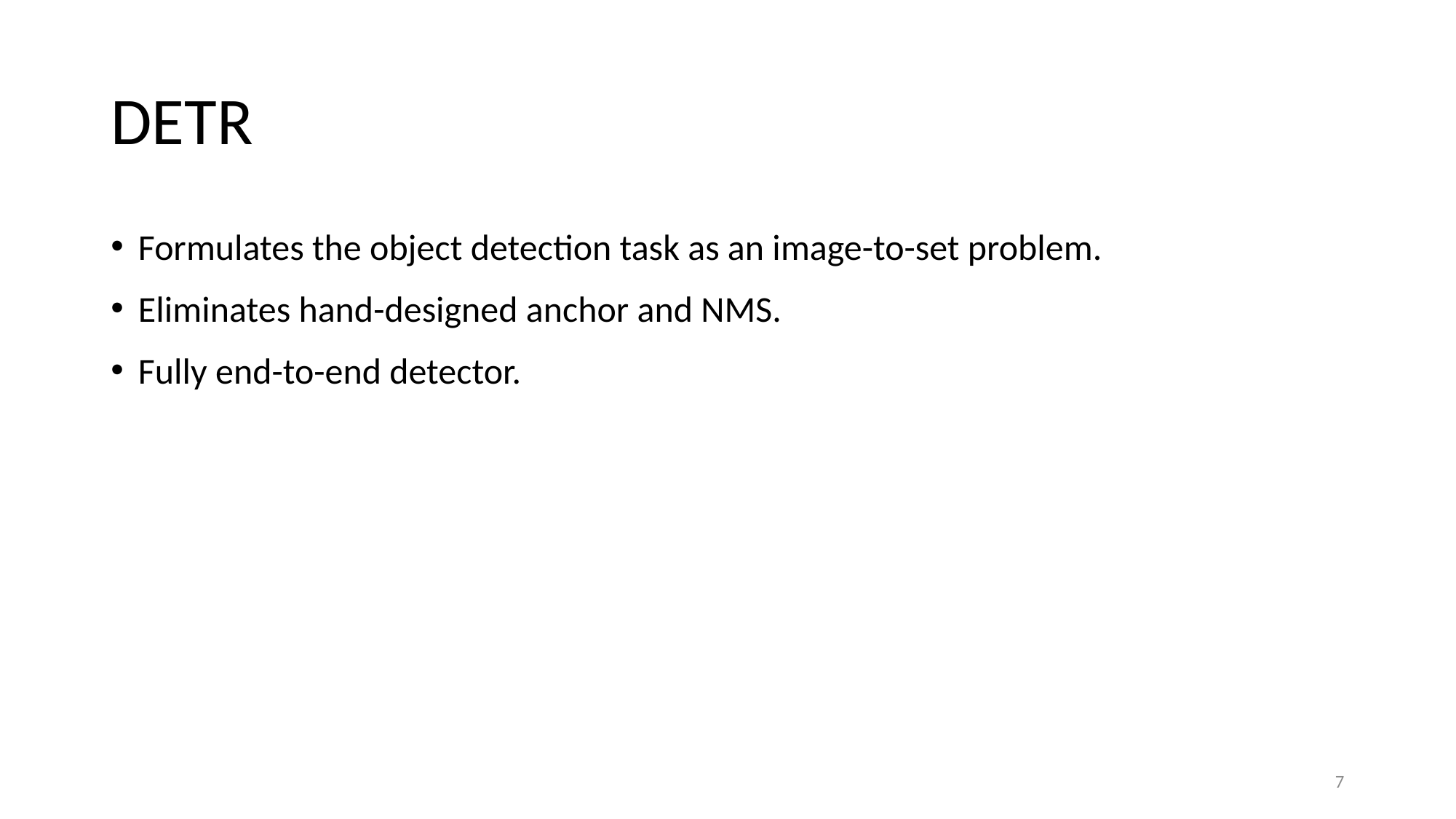

# DETR
Formulates the object detection task as an image-to-set problem.
Eliminates hand-designed anchor and NMS.
Fully end-to-end detector.
7